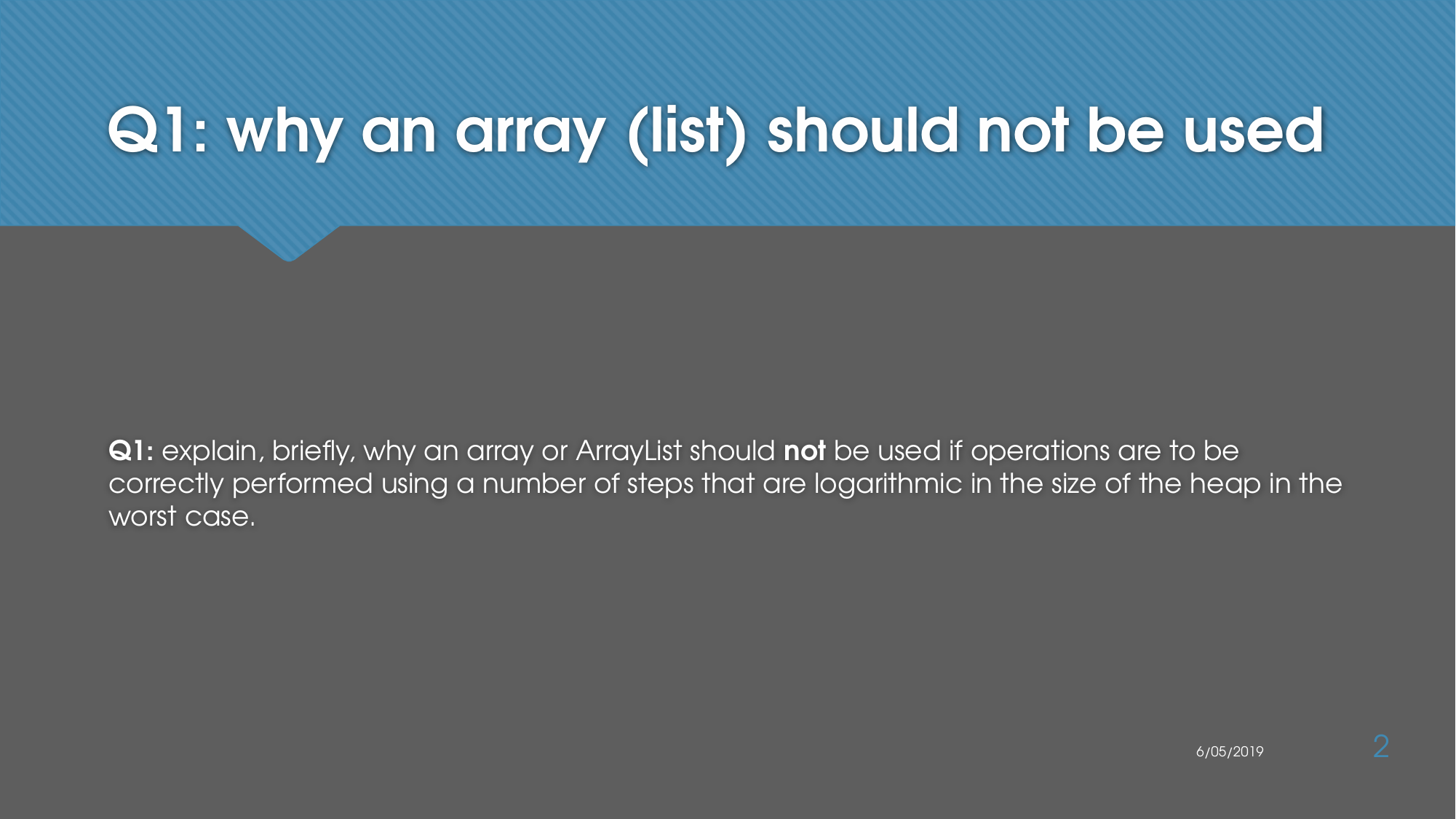

# Q1: why an array (list) should not be used
Q1: explain, briefly, why an array or ArrayList should not be used if operations are to be correctly performed using a number of steps that are logarithmic in the size of the heap in the worst case.
2
6/05/2019